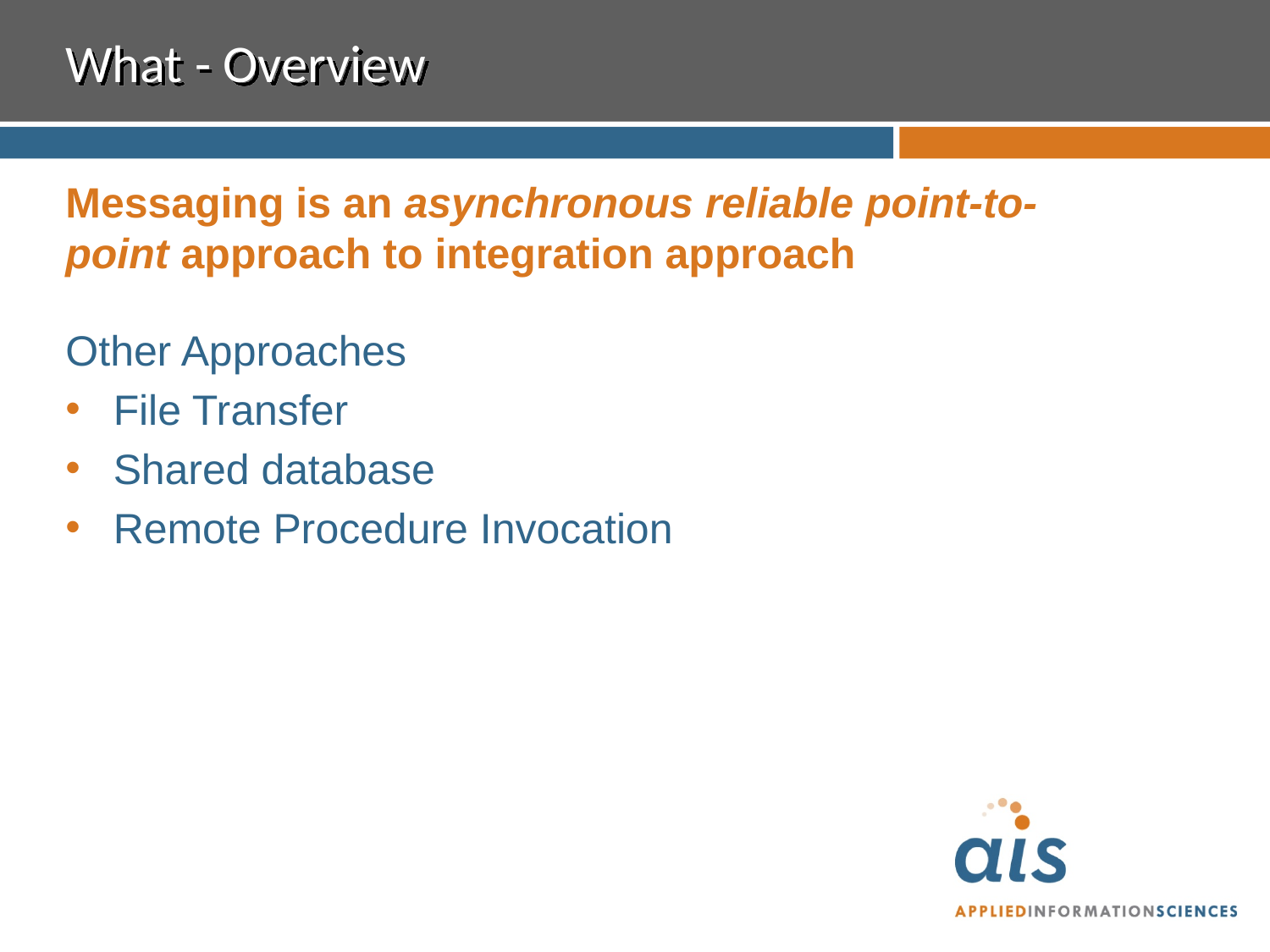

# What - Overview
Messaging is an asynchronous reliable point-to-point approach to integration approach
Other Approaches
File Transfer
Shared database
Remote Procedure Invocation